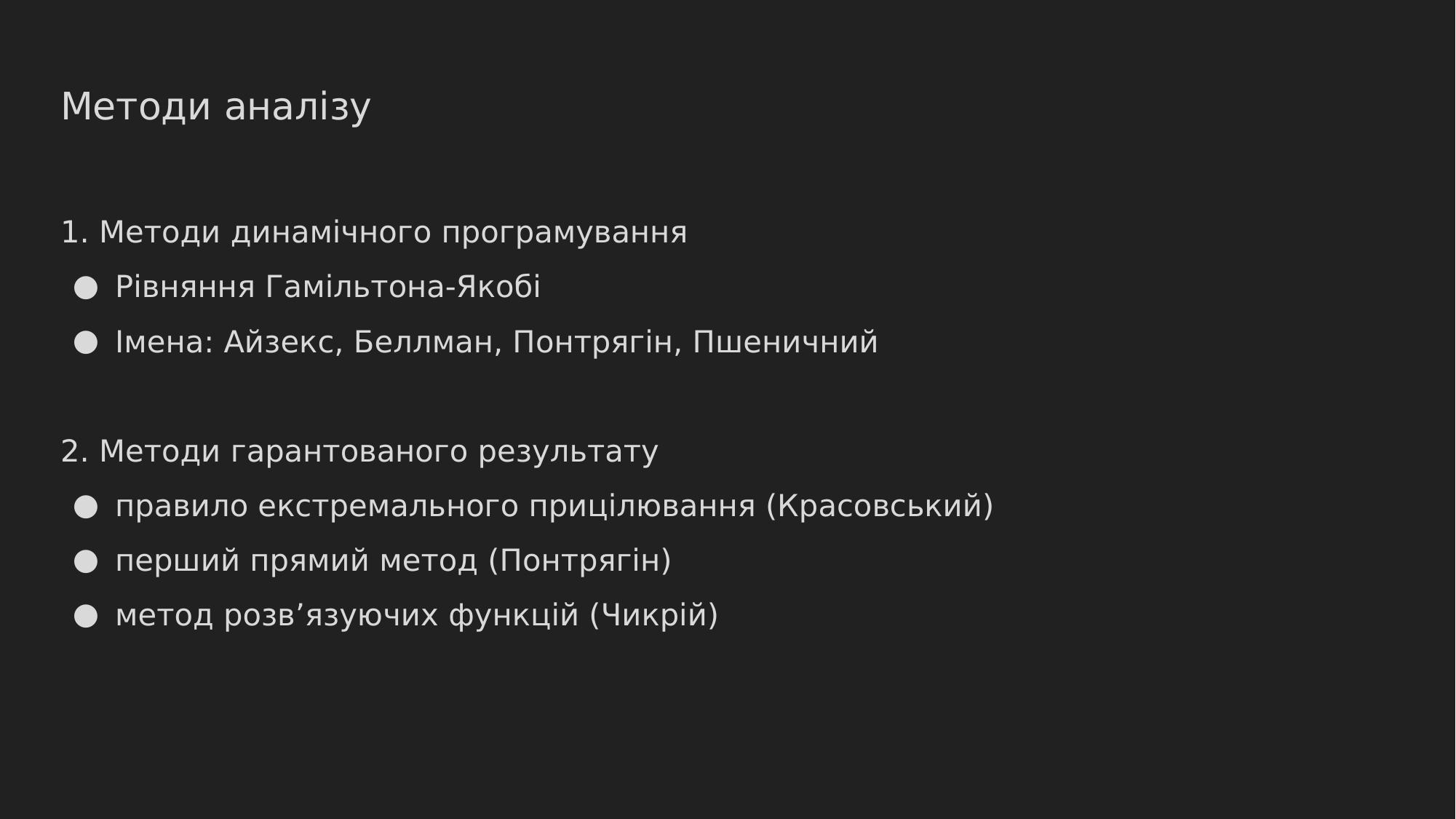

# Методи аналізу
1. Методи динамічного програмування
Рівняння Гамільтона-Якобі
Імена: Айзекс, Беллман, Понтрягін, Пшеничний

2. Методи гарантованого результату
правило екстремального прицілювання (Красовський)
перший прямий метод (Понтрягін)
метод розв’язуючих функцій (Чикрій)